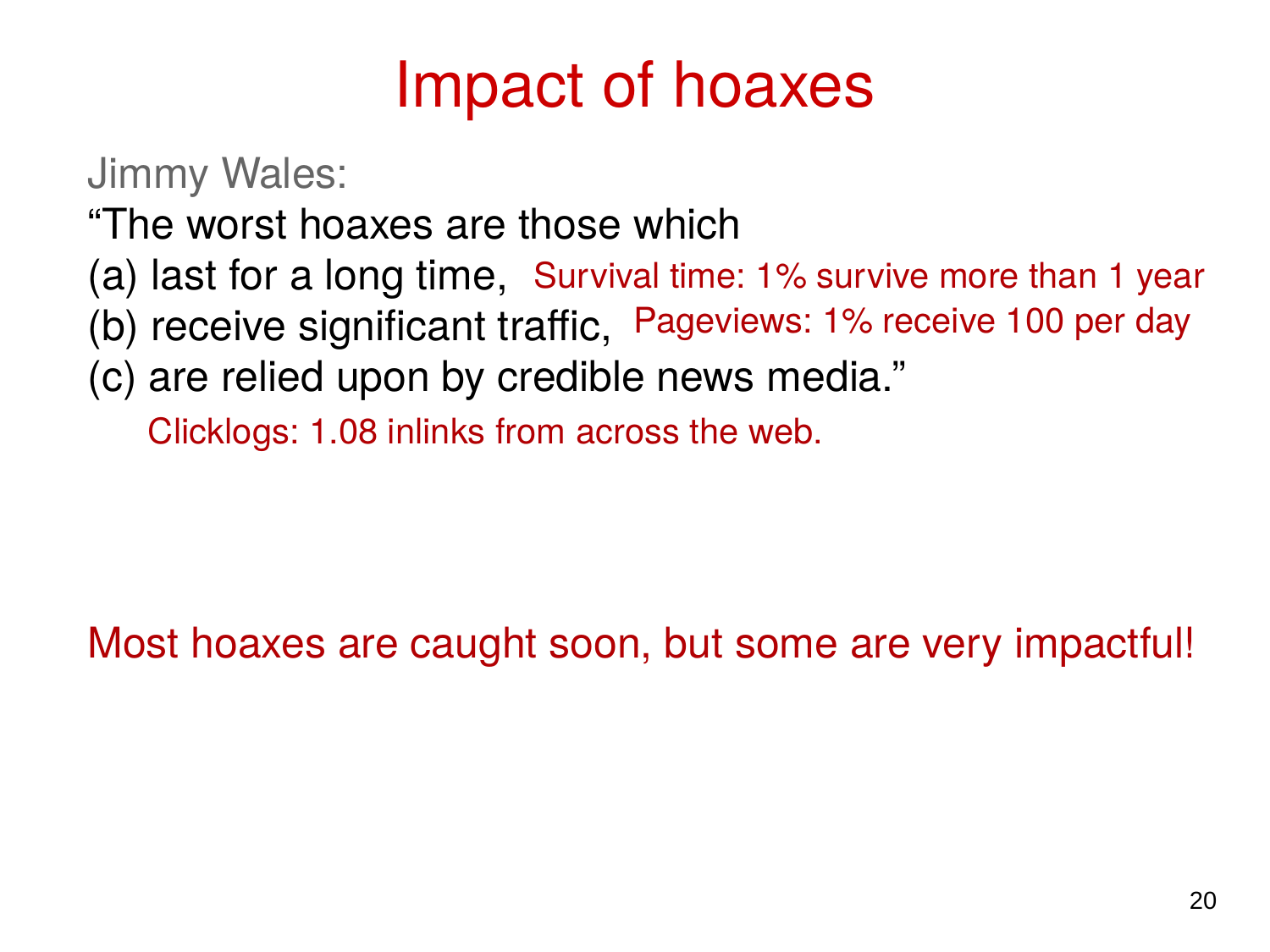

# Impact of hoaxes
Jimmy Wales:
“The worst hoaxes are those which
(a) last for a long time,
(b) receive significant traffic,
(c) are relied upon by credible news media.”
Survival time: 1% survive more than 1 year
Pageviews: 1% receive 100 per day
Clicklogs: 1.08 inlinks from across the web.
Most hoaxes are caught soon, but some are very impactful!
20